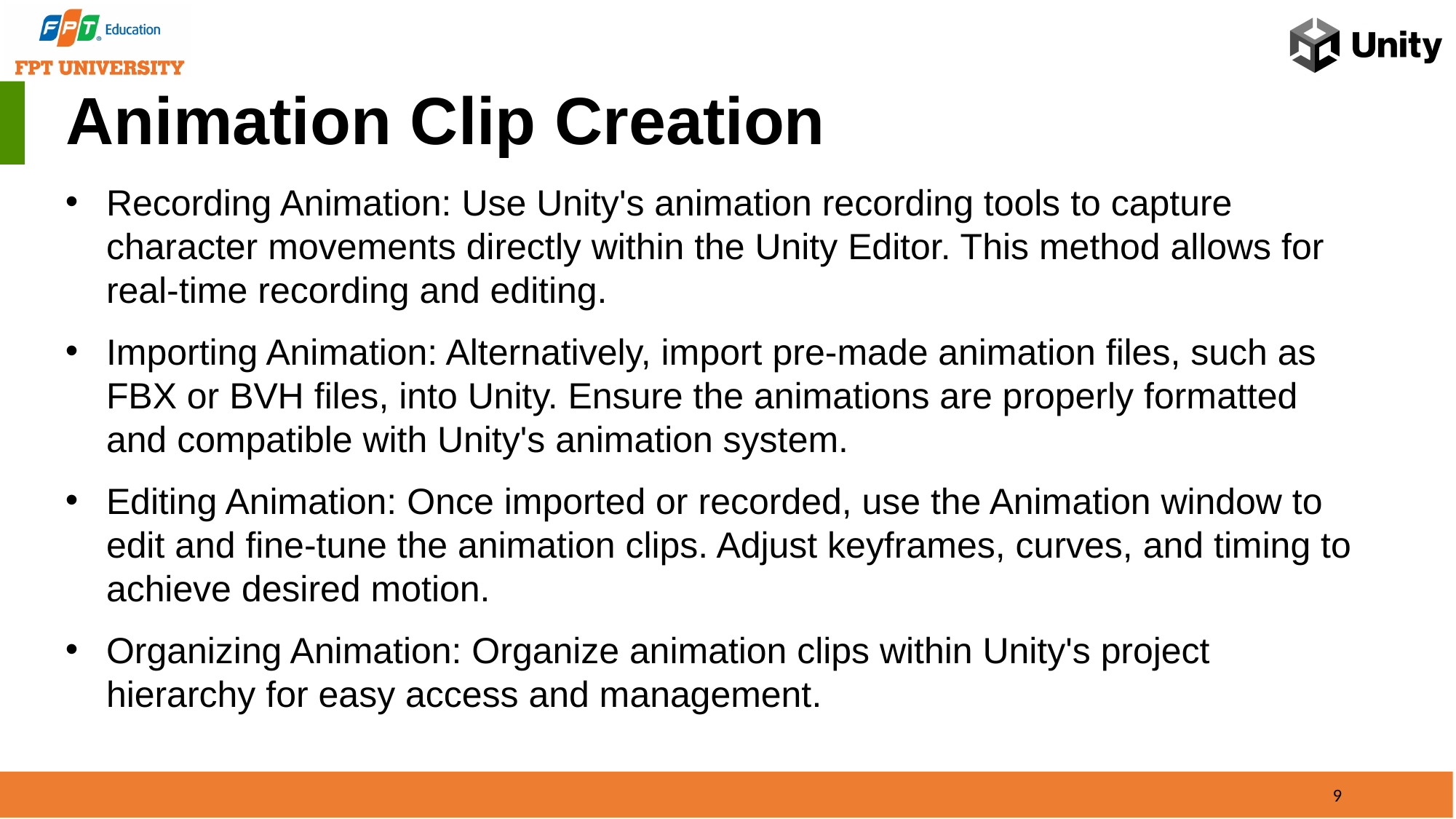

Animation Clip Creation

Recording Animation: Use Unity's animation recording tools to capture character movements directly within the Unity Editor. This method allows for real-time recording and editing.
Importing Animation: Alternatively, import pre-made animation files, such as FBX or BVH files, into Unity. Ensure the animations are properly formatted and compatible with Unity's animation system.
Editing Animation: Once imported or recorded, use the Animation window to edit and fine-tune the animation clips. Adjust keyframes, curves, and timing to achieve desired motion.
Organizing Animation: Organize animation clips within Unity's project hierarchy for easy access and management.
9